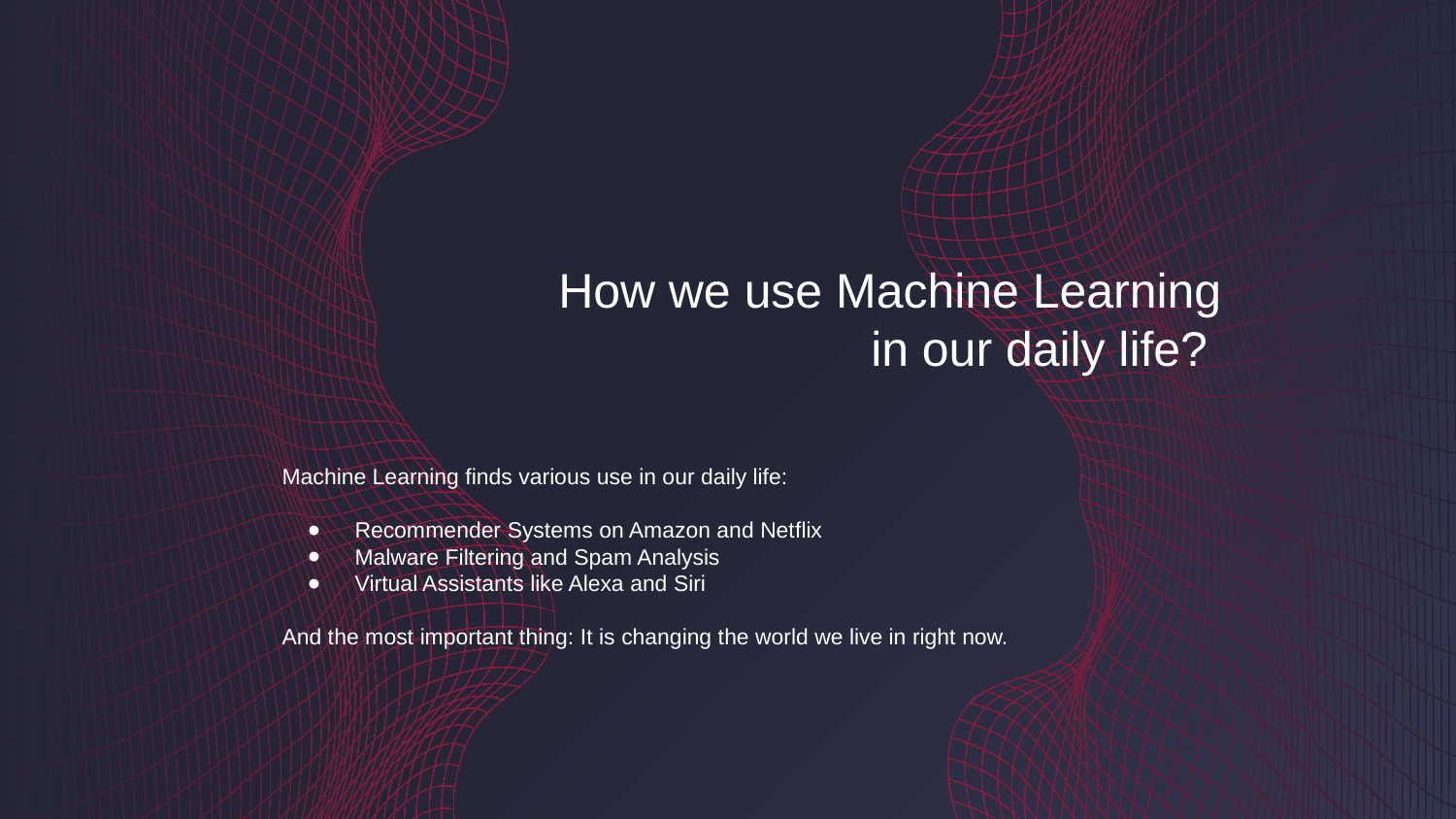

# How we use Machine Learning in our daily life?
Machine Learning finds various use in our daily life:

Recommender Systems on Amazon and Netflix
Malware Filtering and Spam Analysis
Virtual Assistants like Alexa and Siri

And the most important thing: It is changing the world we live in right now.